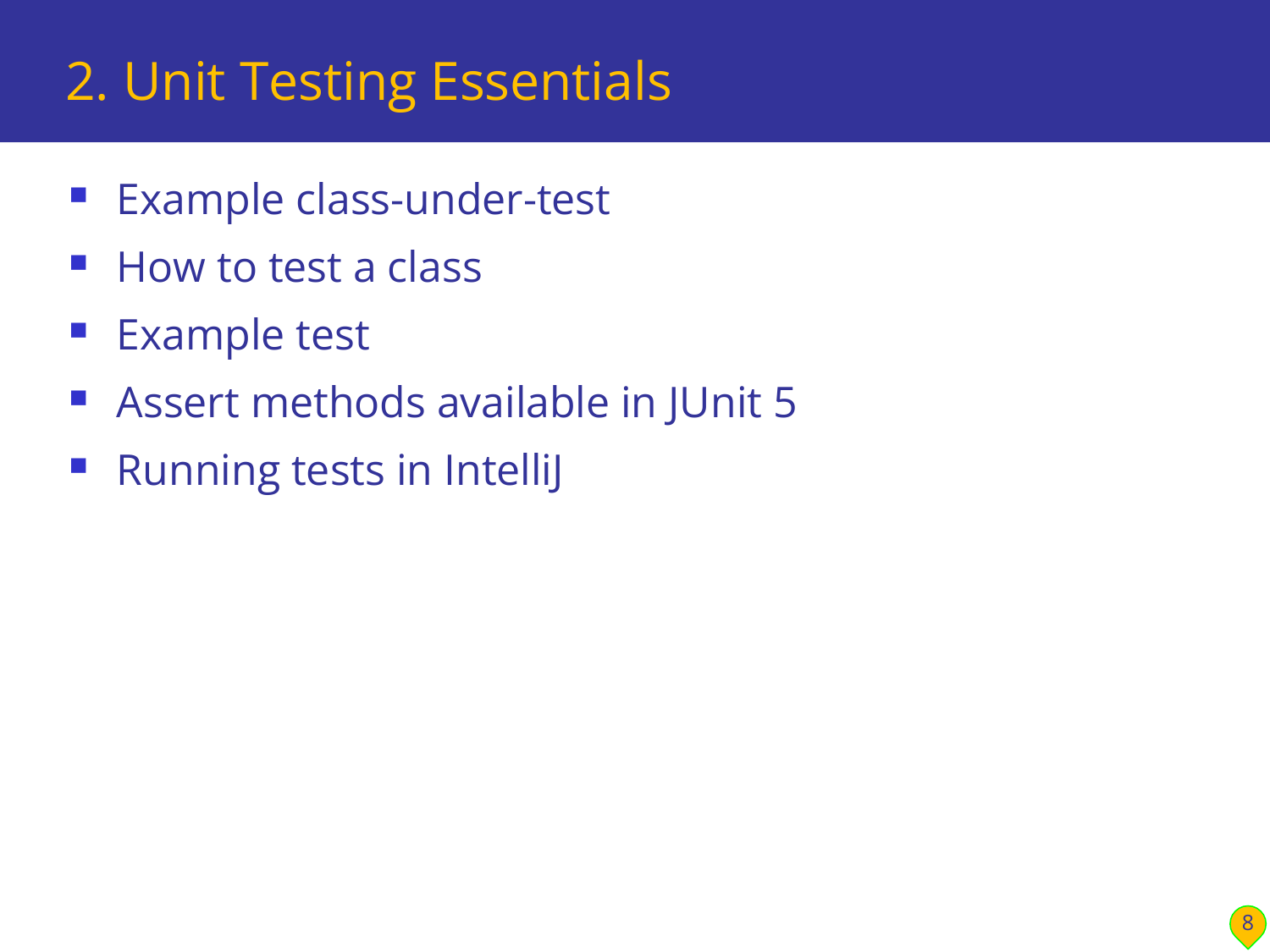

# 2. Unit Testing Essentials
Example class-under-test
How to test a class
Example test
Assert methods available in JUnit 5
Running tests in IntelliJ
8